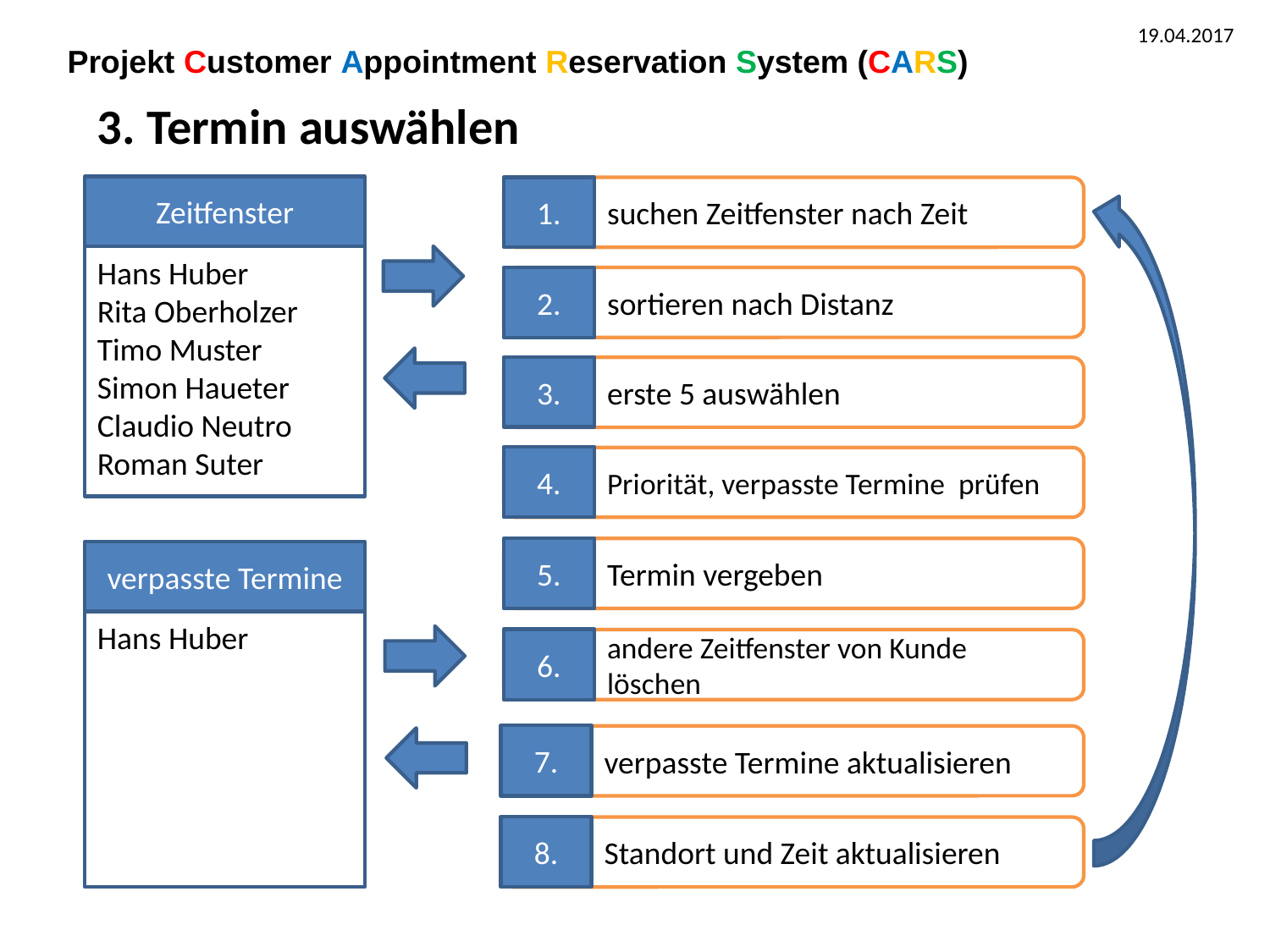

19.04.2017
Projekt Customer Appointment Reservation System (CARS)
3. Termin auswählen
Zeitfenster
suchen Zeitfenster nach Zeit
1.

Hans Huber
Rita Oberholzer
Timo Muster
Simon Haueter
Claudio Neutro
Roman Suter
sortieren nach Distanz
2.

3.
erste 5 auswählen
4.
Priorität, verpasste Termine  prüfen

5.
Termin vergeben
verpasste Termine
Hans Huber

6.
andere Zeitfenster von Kunde löschen

7.
verpasste Termine aktualisieren
8.
Standort und Zeit aktualisieren